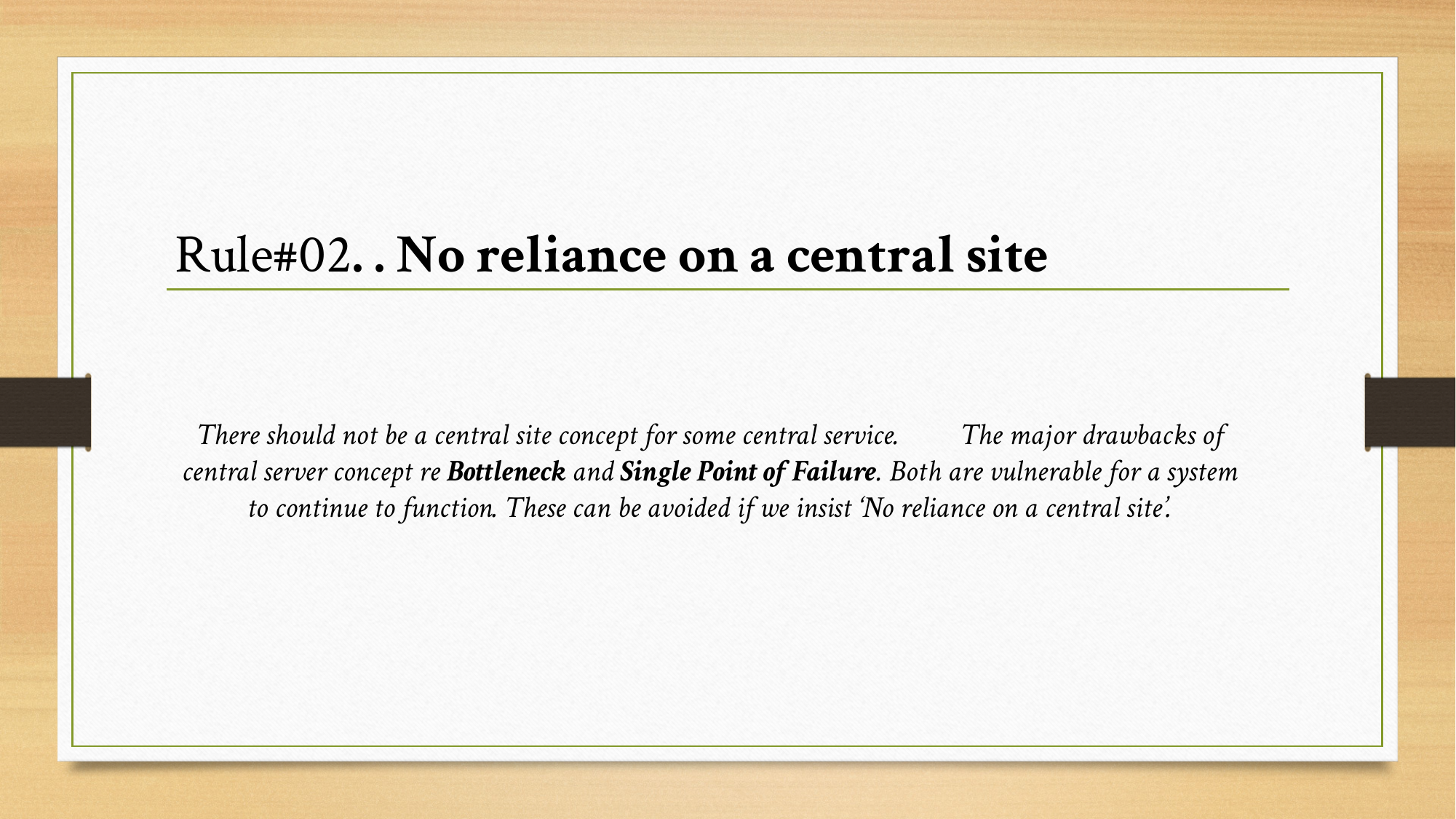

Rule#02. . No reliance on a central site

There should not be a central site concept for some central service. 	The major drawbacks of central server concept re Bottleneck and Single Point of Failure. Both are vulnerable for a system to continue to function. These can be avoided if we insist ‘No reliance on a central site’.